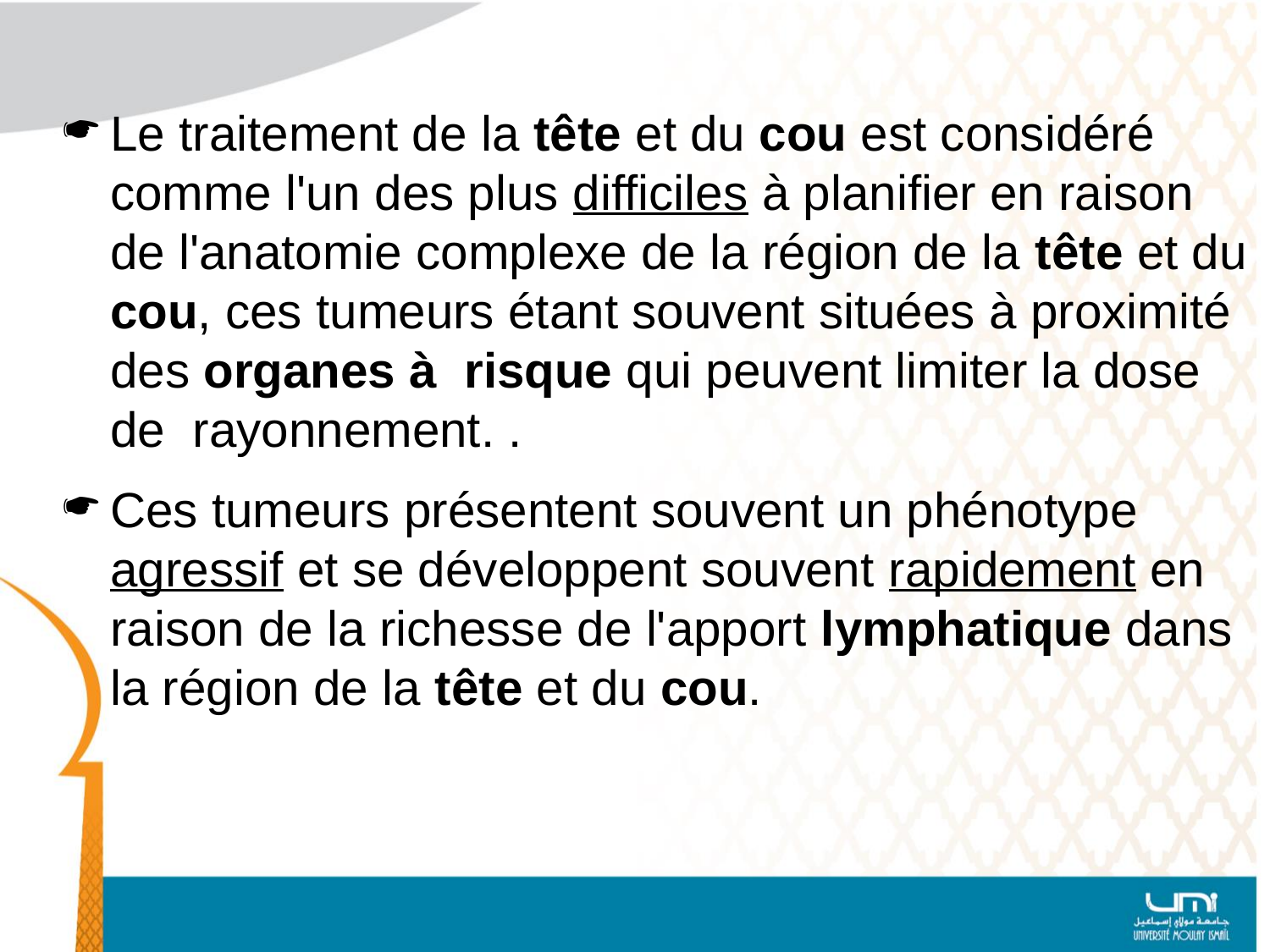

# Le traitement de la tête et du cou est considéré comme l'un des plus difficiles à planifier en raison de l'anatomie complexe de la région de la tête et du cou, ces tumeurs étant souvent situées à proximité des organes à  risque qui peuvent limiter la dose de  rayonnement. .
Ces tumeurs présentent souvent un phénotype agressif et se développent souvent rapidement en raison de la richesse de l'apport lymphatique dans la région de la tête et du cou.